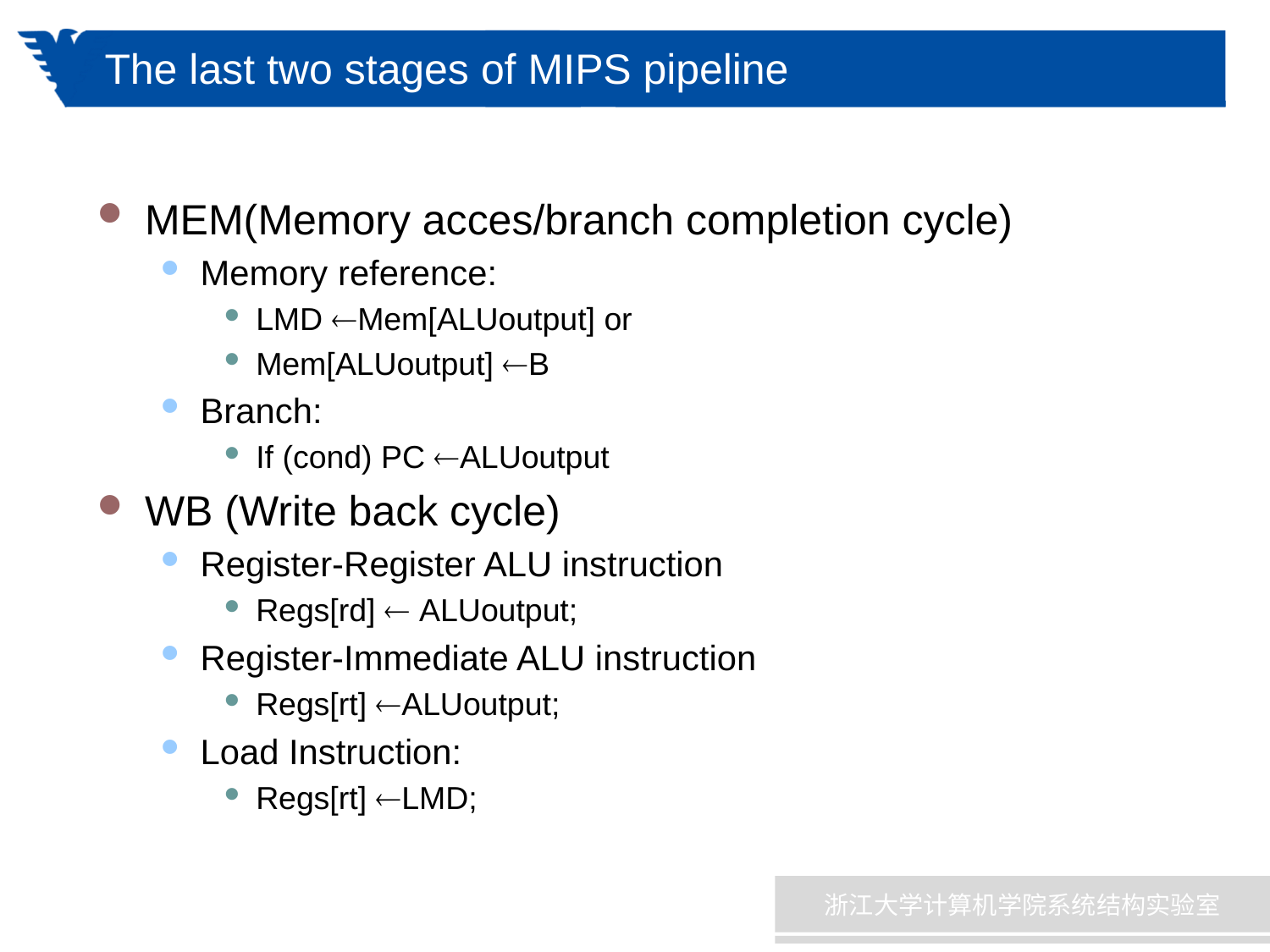

# The last two stages of MIPS pipeline
MEM(Memory acces/branch completion cycle)
Memory reference:
LMD ←Mem[ALUoutput] or
Mem[ALUoutput] ←B
Branch:
If (cond) PC ←ALUoutput
WB (Write back cycle)
Register-Register ALU instruction
Regs[rd] ← ALUoutput;
Register-Immediate ALU instruction
Regs[rt] ←ALUoutput;
Load Instruction:
Regs[rt] ←LMD;